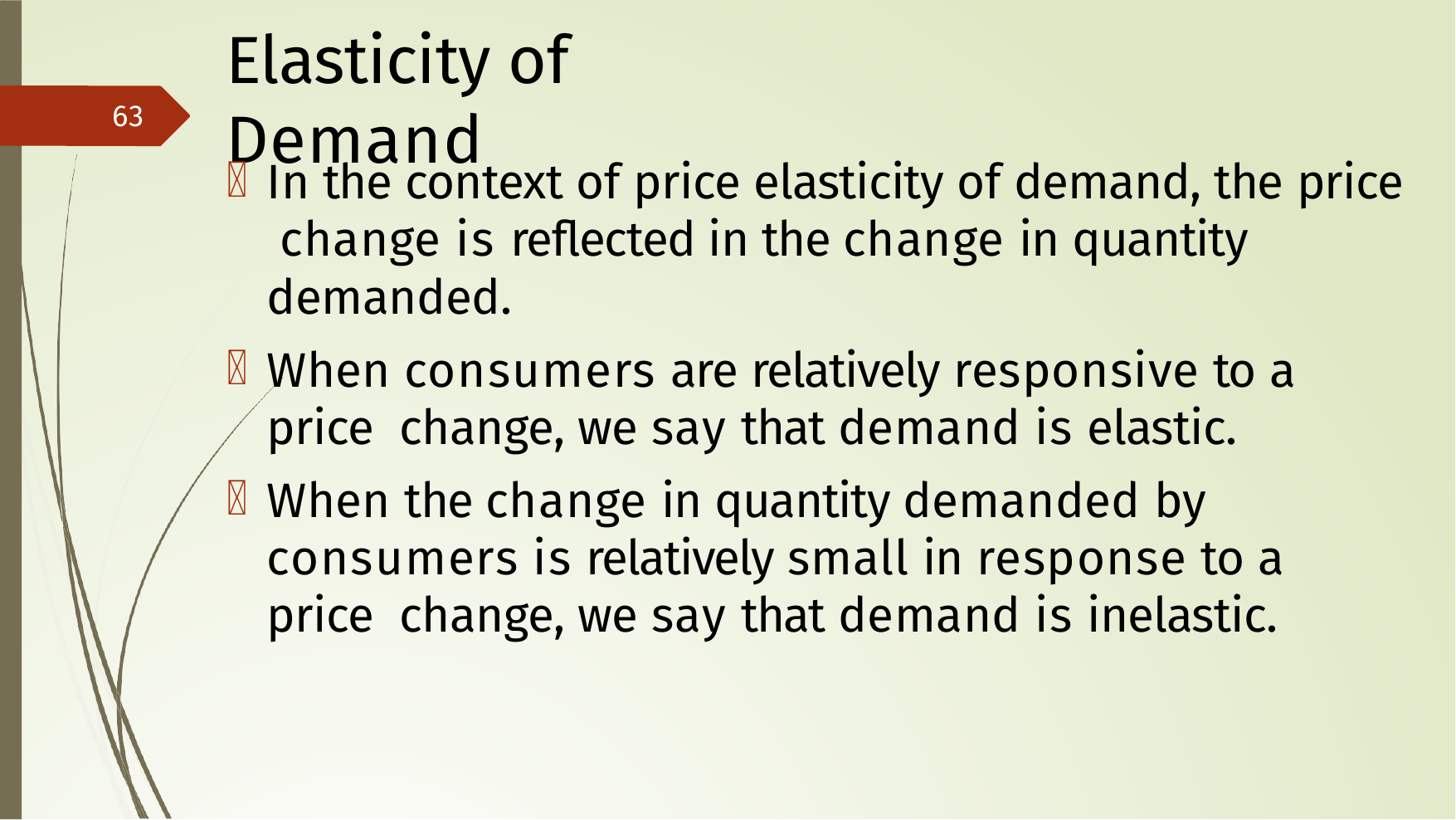

# Elasticity of Demand
63
In the context of price elasticity of demand, the price  change is reﬂected in the change in quantity  demanded.
When consumers are relatively responsive to a price  change, we say that demand is elastic.
When the change in quantity demanded by  consumers is relatively small in response to a price  change, we say that demand is inelastic.